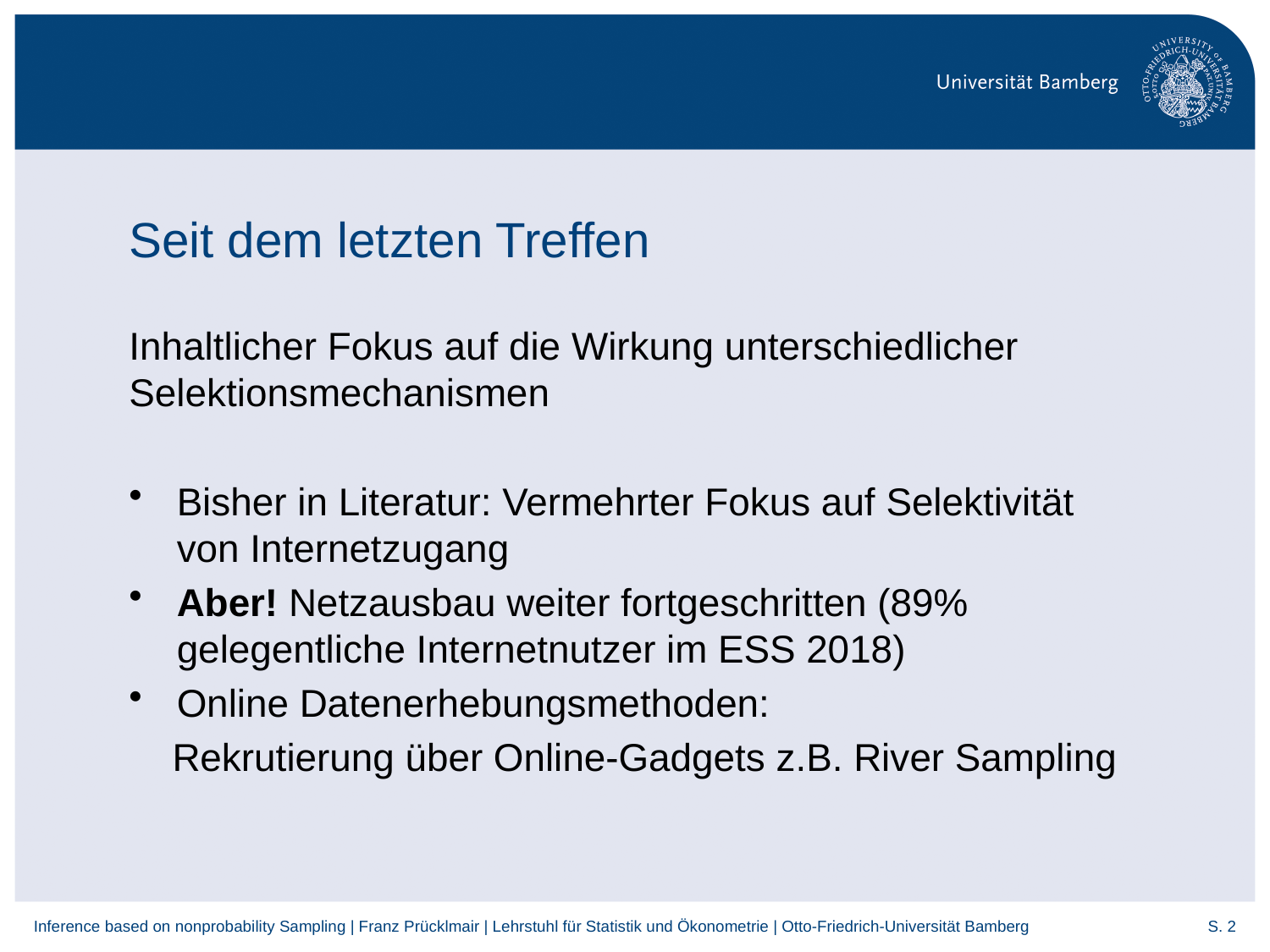

# Seit dem letzten Treffen
Inhaltlicher Fokus auf die Wirkung unterschiedlicher Selektionsmechanismen

Bisher in Literatur: Vermehrter Fokus auf Selektivität von Internetzugang
Aber! Netzausbau weiter fortgeschritten (89% gelegentliche Internetnutzer im ESS 2018)
Online Datenerhebungsmethoden:
    Rekrutierung über Online-Gadgets z.B. River Sampling